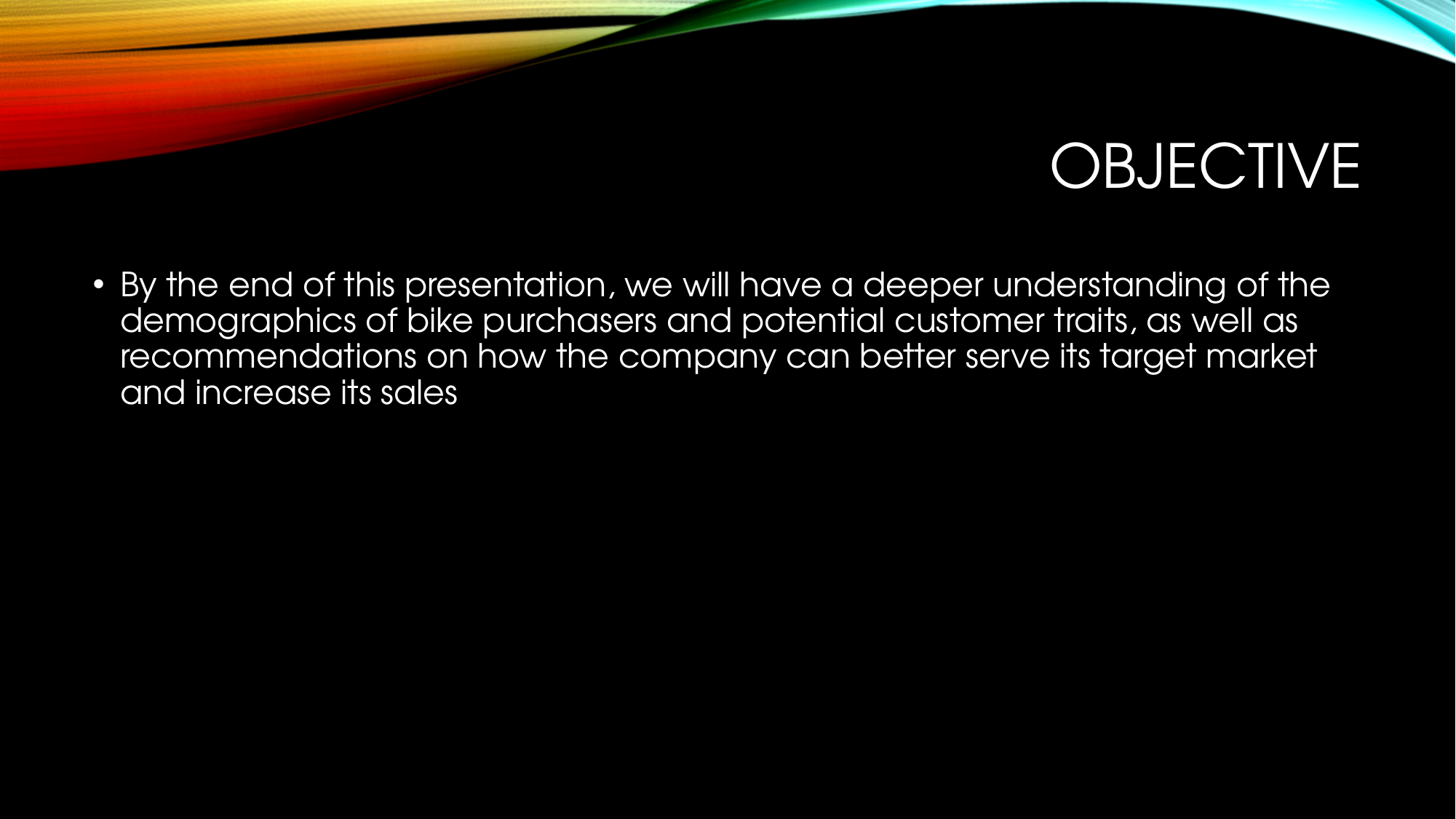

# objective
By the end of this presentation, we will have a deeper understanding of the demographics of bike purchasers and potential customer traits, as well as recommendations on how the company can better serve its target market and increase its sales